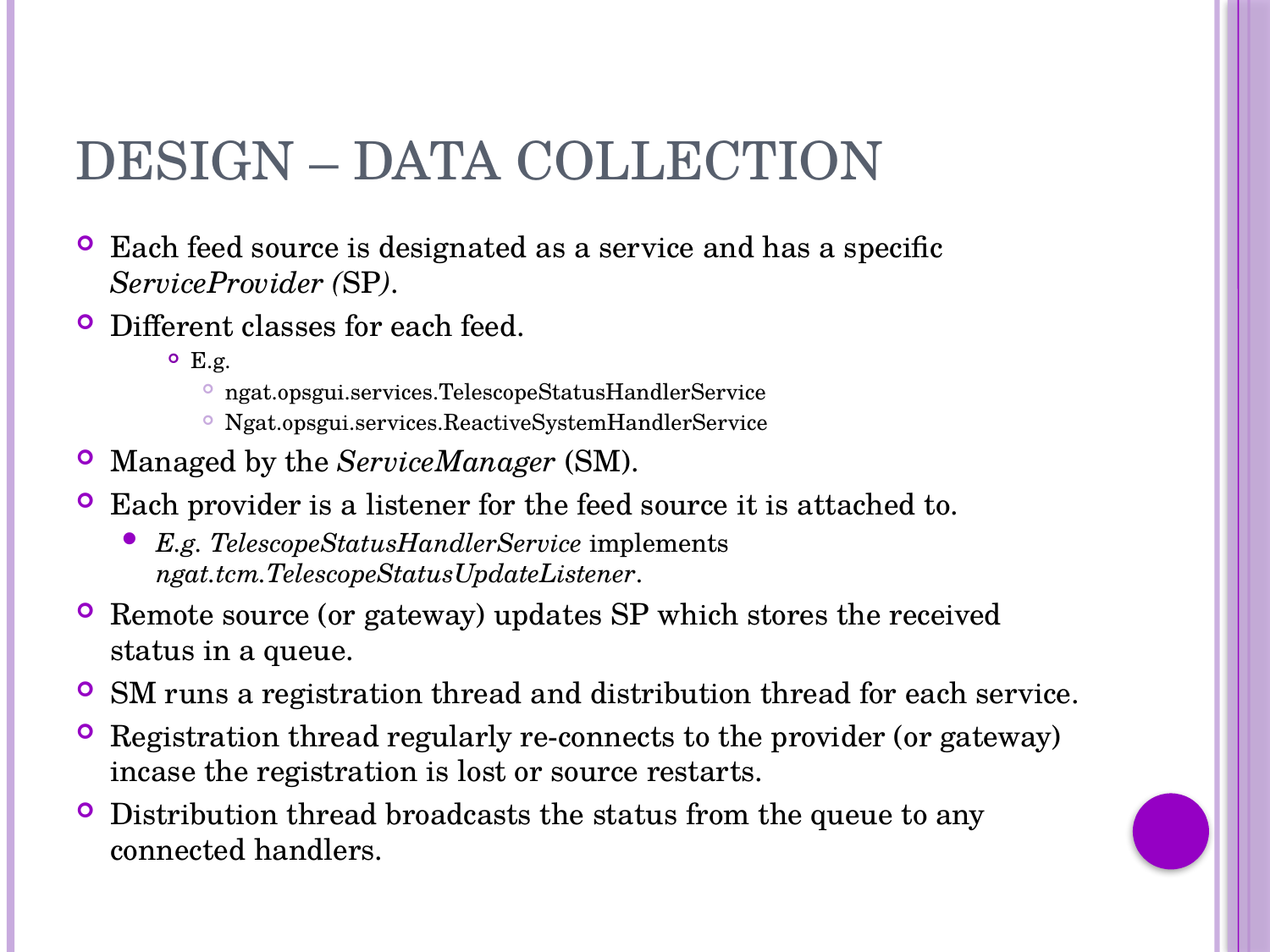

# Design – data collection
Each feed source is designated as a service and has a specific ServiceProvider (SP).
Different classes for each feed.
E.g.
ngat.opsgui.services.TelescopeStatusHandlerService
Ngat.opsgui.services.ReactiveSystemHandlerService
Managed by the ServiceManager (SM).
Each provider is a listener for the feed source it is attached to.
E.g. TelescopeStatusHandlerService implements ngat.tcm.TelescopeStatusUpdateListener.
Remote source (or gateway) updates SP which stores the received status in a queue.
SM runs a registration thread and distribution thread for each service.
Registration thread regularly re-connects to the provider (or gateway) incase the registration is lost or source restarts.
Distribution thread broadcasts the status from the queue to any connected handlers.